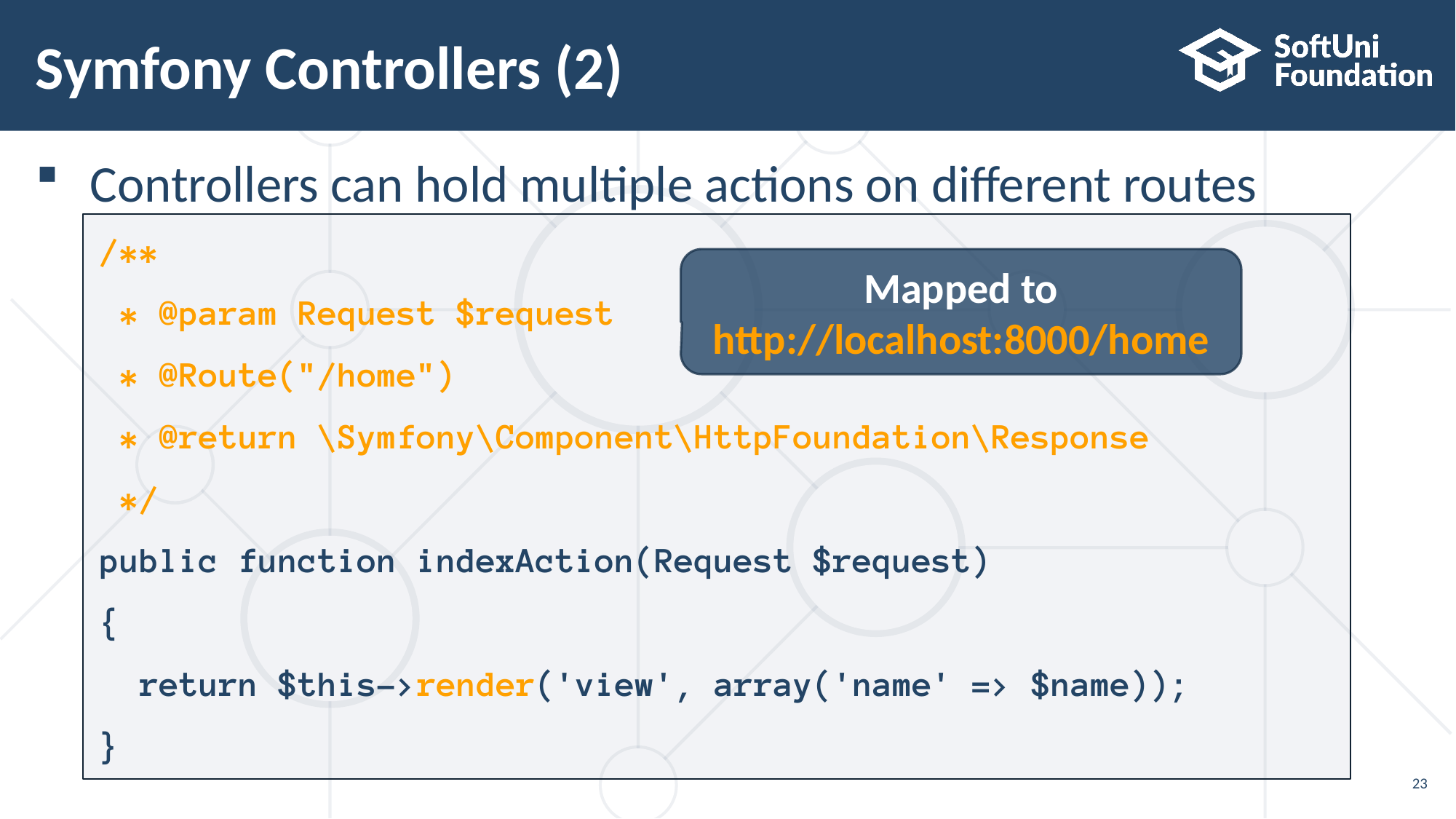

# Symfony Controllers (2)
Controllers can hold multiple actions on different routes
/**
 * @param Request $request
 * @Route("/home")
 * @return \Symfony\Component\HttpFoundation\Response
 */
public function indexAction(Request $request)
{
  return $this->render('view', array('name' => $name));
}
Mapped to http://localhost:8000/home
23